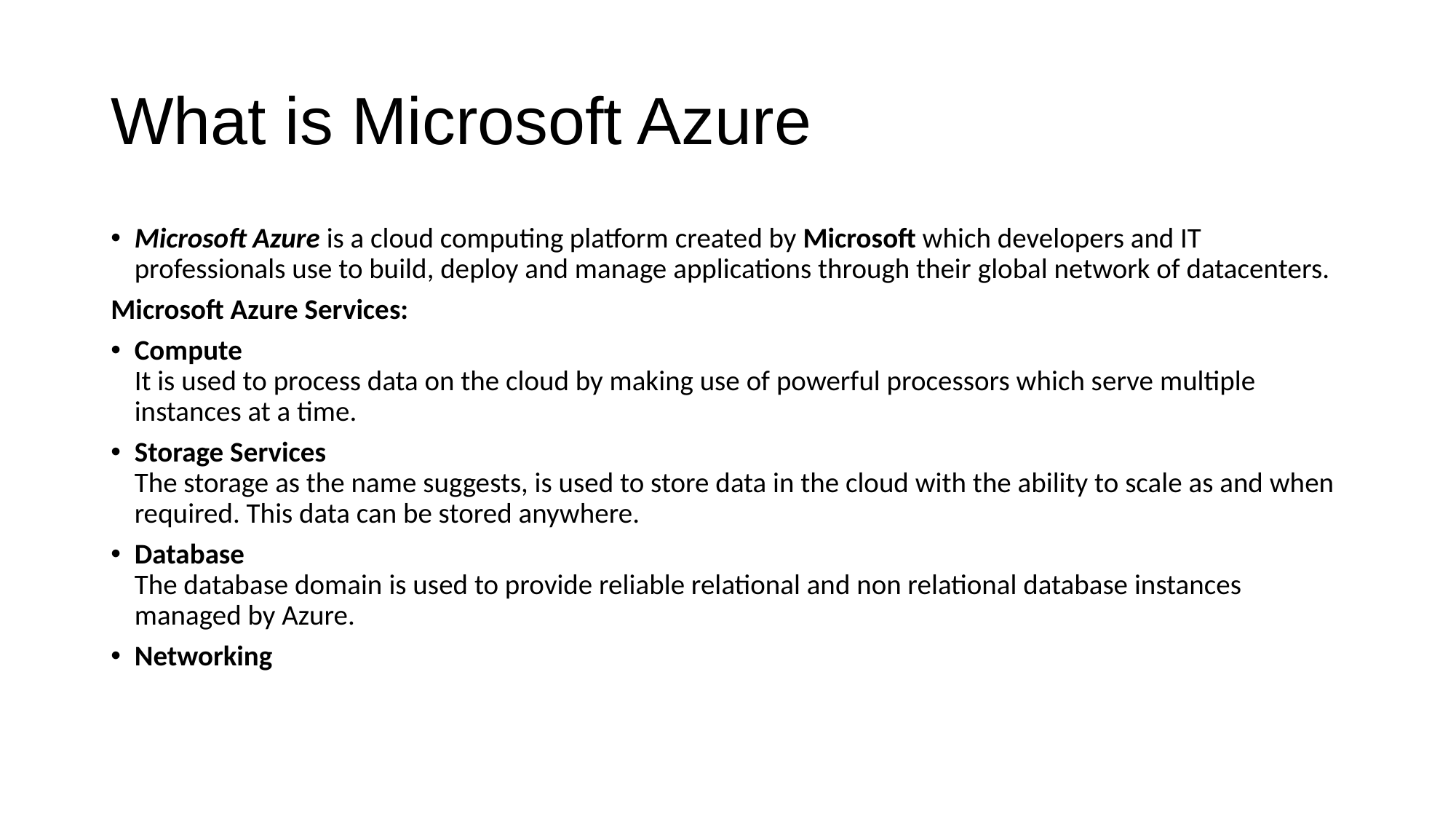

# What is Microsoft Azure
Microsoft Azure is a cloud computing platform created by Microsoft which developers and IT professionals use to build, deploy and manage applications through their global network of datacenters.
Microsoft Azure Services:
Compute
It is used to process data on the cloud by making use of powerful processors which serve multiple instances at a time.
Storage Services
The storage as the name suggests, is used to store data in the cloud with the ability to scale as and when required. This data can be stored anywhere.
Database
The database domain is used to provide reliable relational and non relational database instances managed by Azure.
Networking